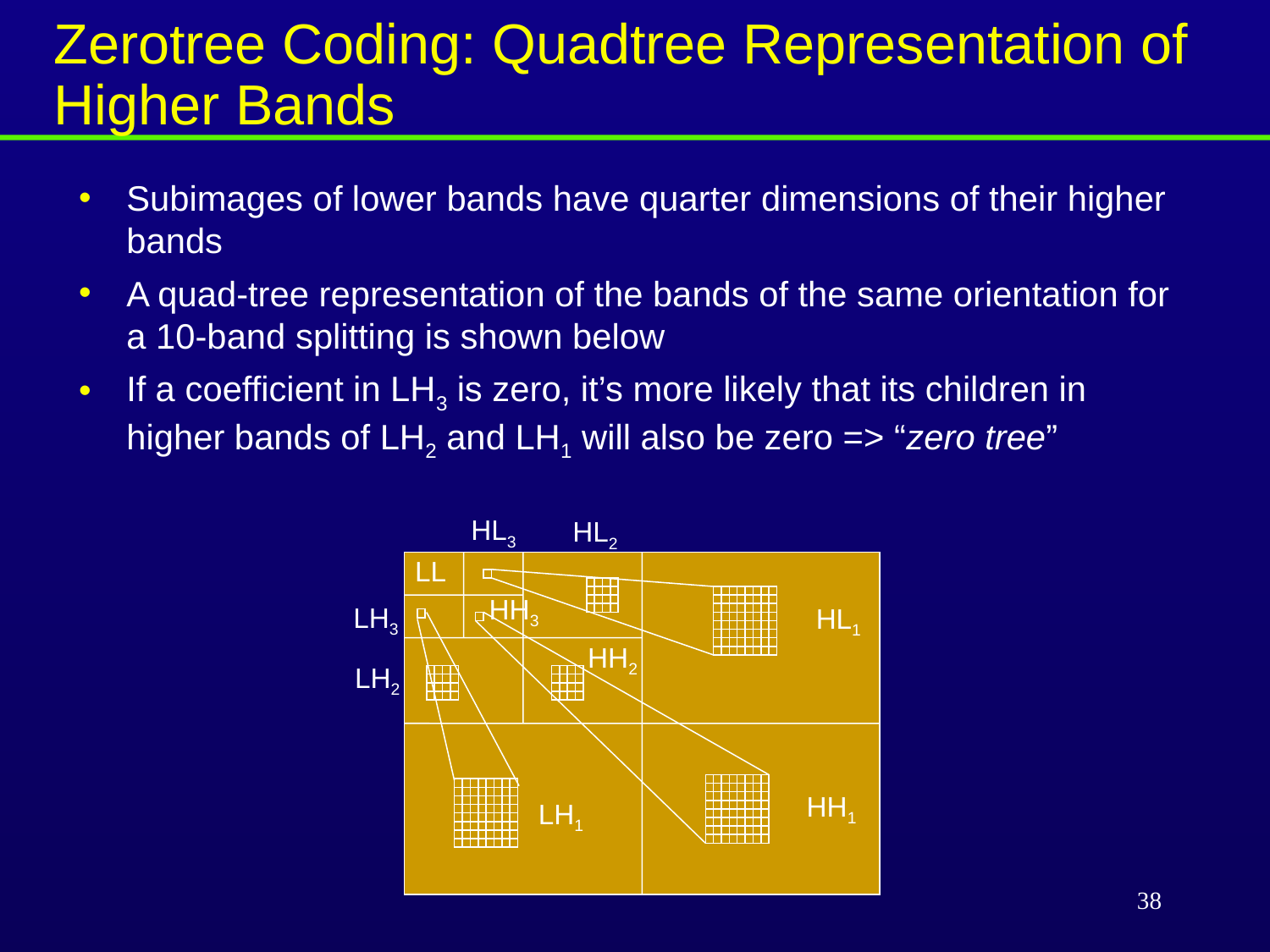

# Zerotree Coding: Quadtree Representation of Higher Bands
Subimages of lower bands have quarter dimensions of their higher bands
A quad-tree representation of the bands of the same orientation for a 10-band splitting is shown below
If a coefficient in LH3 is zero, it’s more likely that its children in higher bands of LH2 and LH1 will also be zero => “zero tree”
HL3
HL2
LL

HH3
LH3
HL1
HH2
LH2
HH1
LH1
38